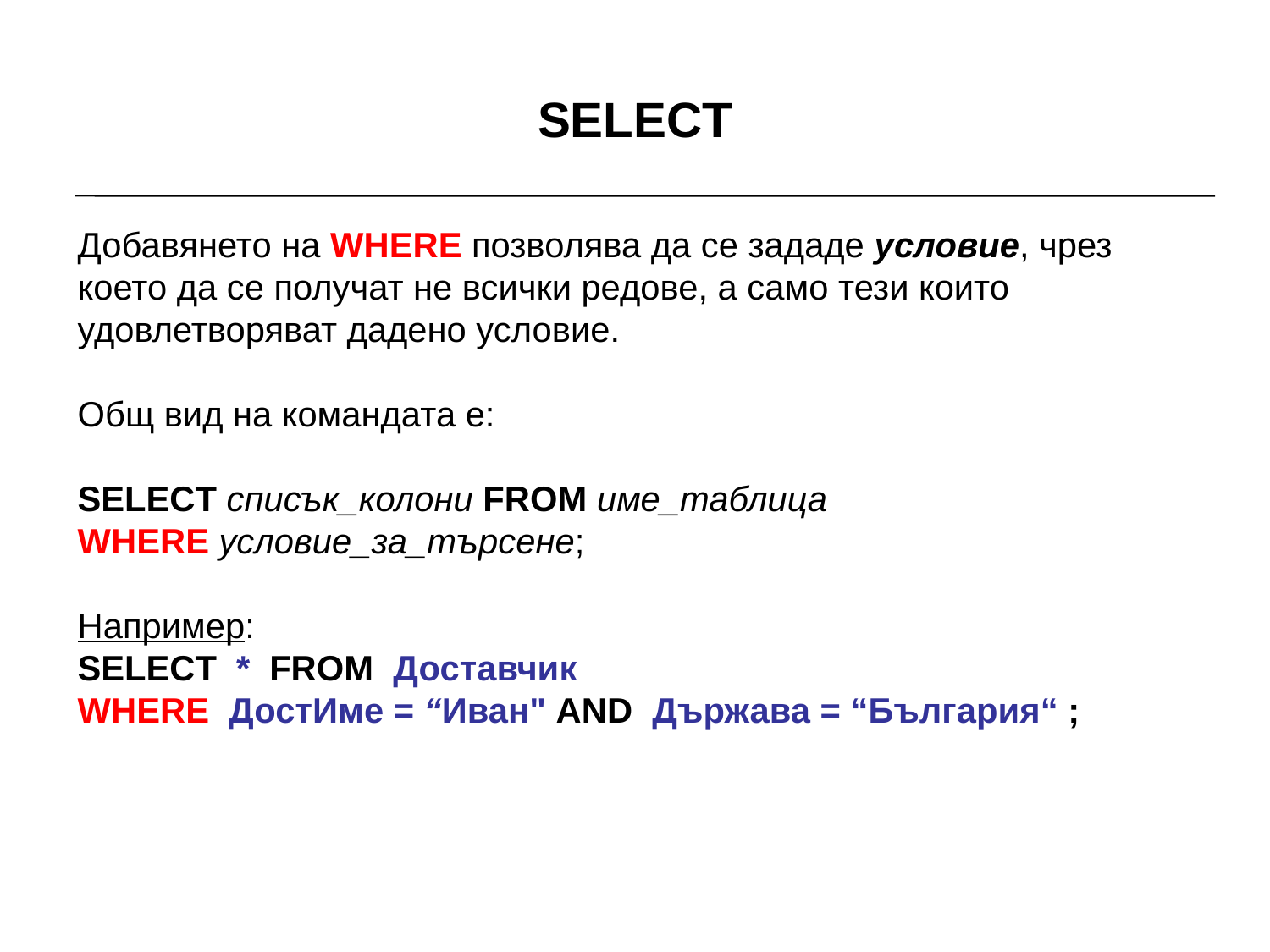

# SELECT

Добавянето на WHERE позволява да се зададе условие, чрез което да се получат не всички редове, а само тези които удовлетворяват дадено условие.

Общ вид на командата е:

SELECT списък_колони FROM име_таблица
WHERE условие_за_търсене;

Например:
SELECT  *  FROM  Доставчик
WHERE  ДостИме = “Иван" AND  Държава = “България“ ;